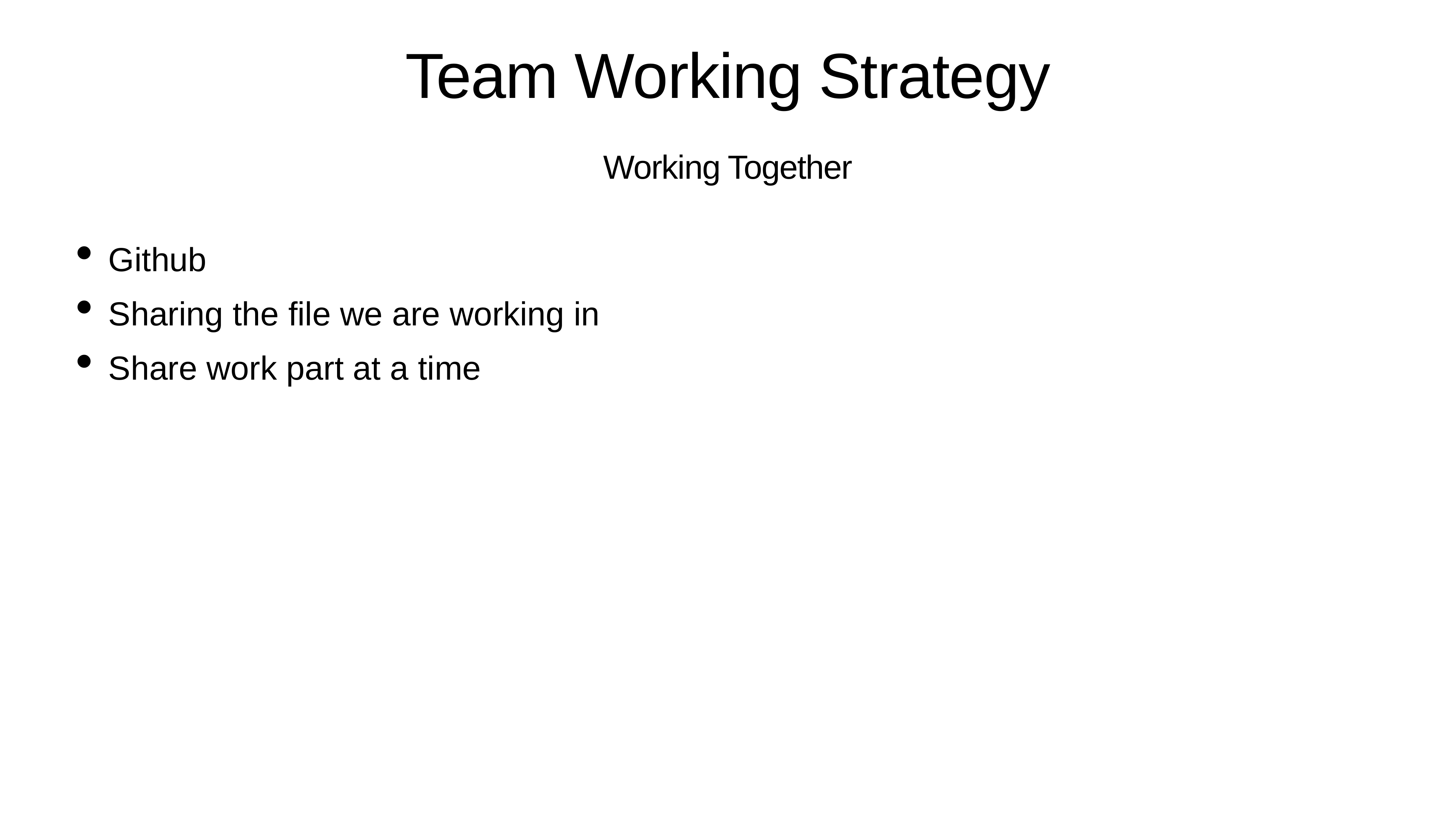

# Team Working Strategy
Working Together
Github
Sharing the file we are working in
Share work part at a time